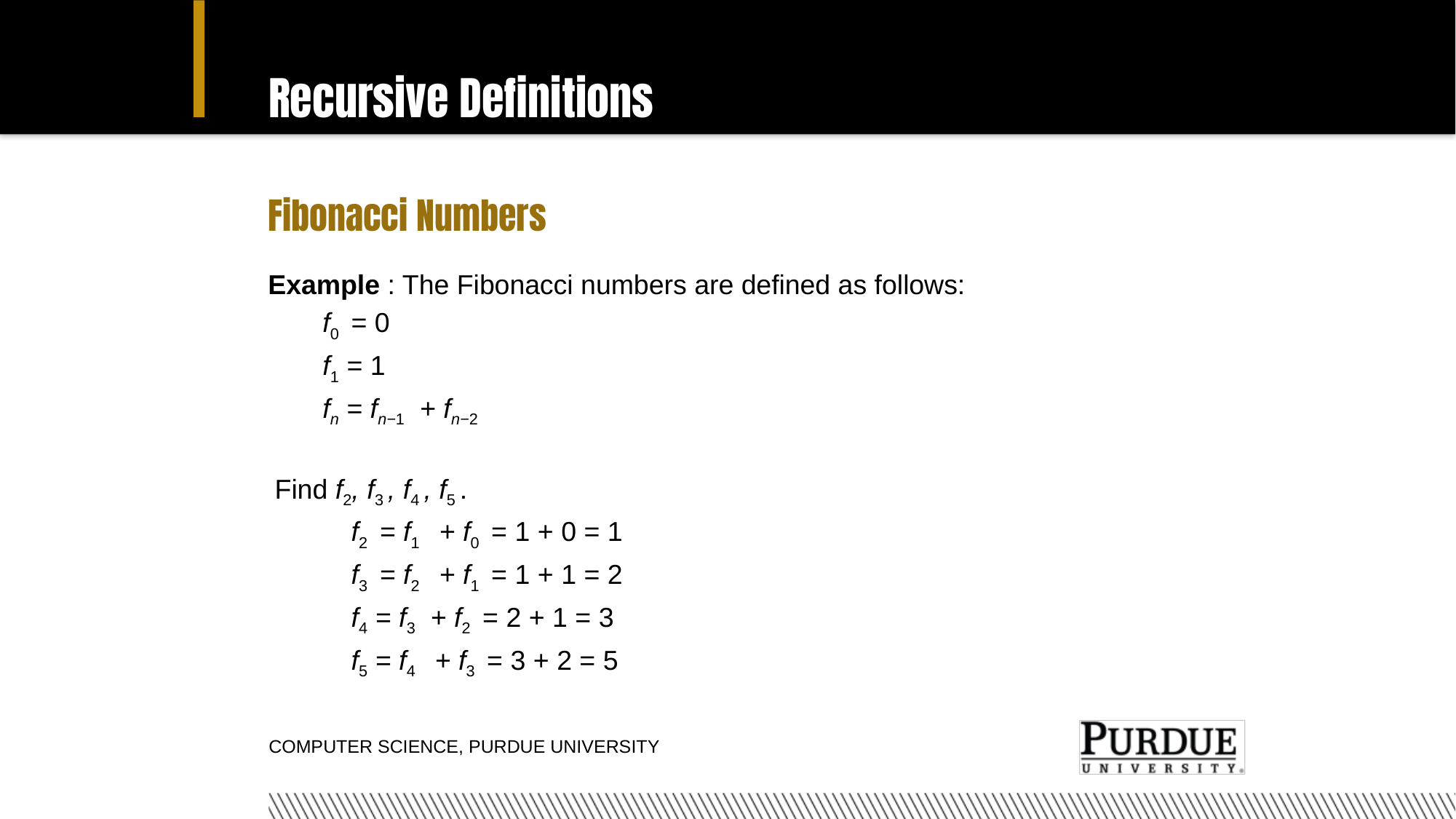

# Recursive Definitions
Fibonacci Numbers
Example : The Fibonacci numbers are defined as follows:
f0  = 0
f1 = 1
fn = fn−1  + fn−2

Find f2, f3 , f4 , f5 .
f2  = f1   + f0  = 1 + 0 = 1
f3  = f2   + f1  = 1 + 1 = 2
f4 = f3  + f2  = 2 + 1 = 3
f5 = f4   + f3  = 3 + 2 = 5

Computer Science, Purdue University